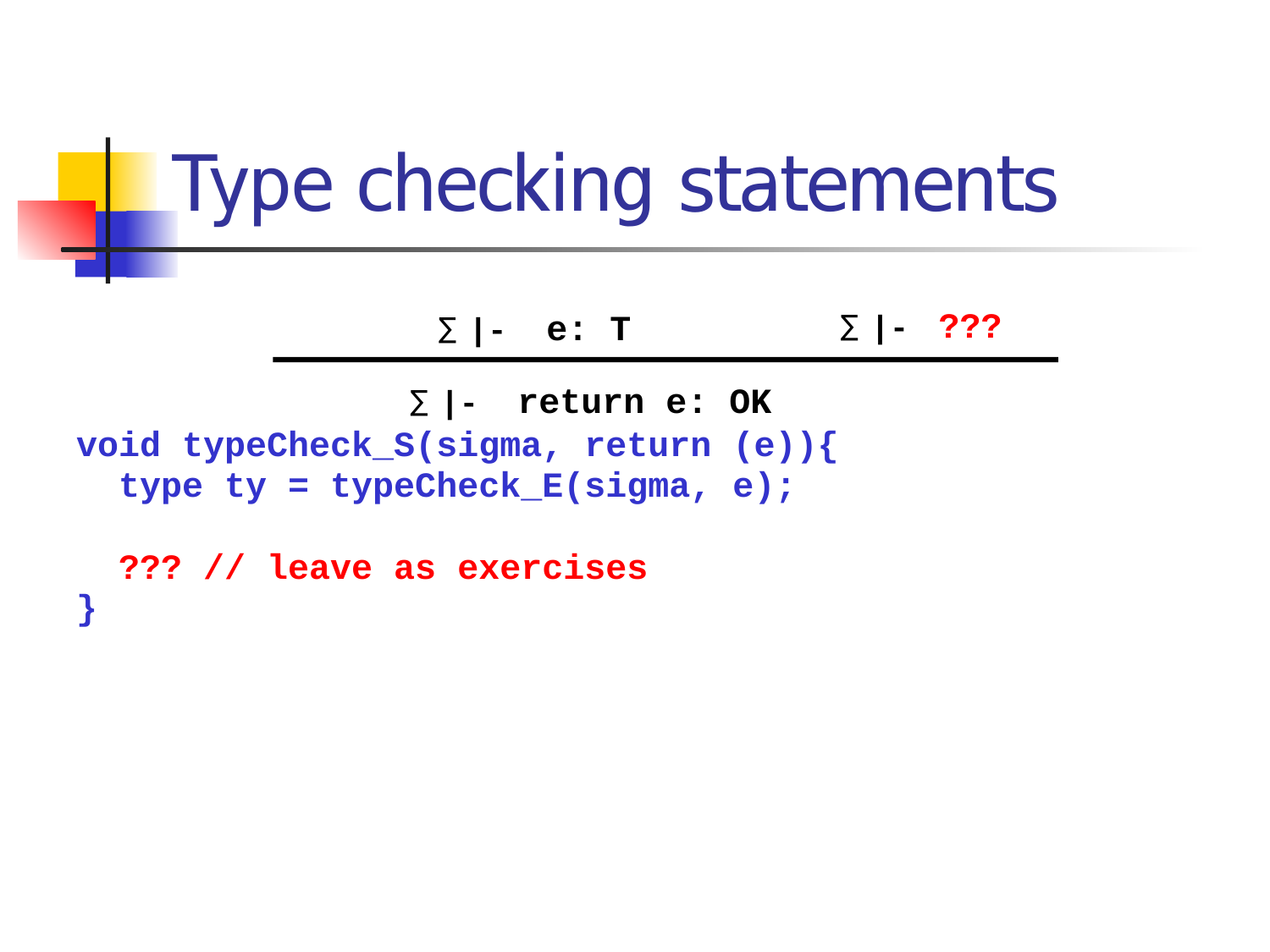

# Type checking statements
∑ |-   ???
∑ |-    e: T

∑ |-   return e: OK
void typeCheck_S(sigma, return (e)){
  type ty = typeCheck_E(sigma, e);

  ??? // leave as exercises
}